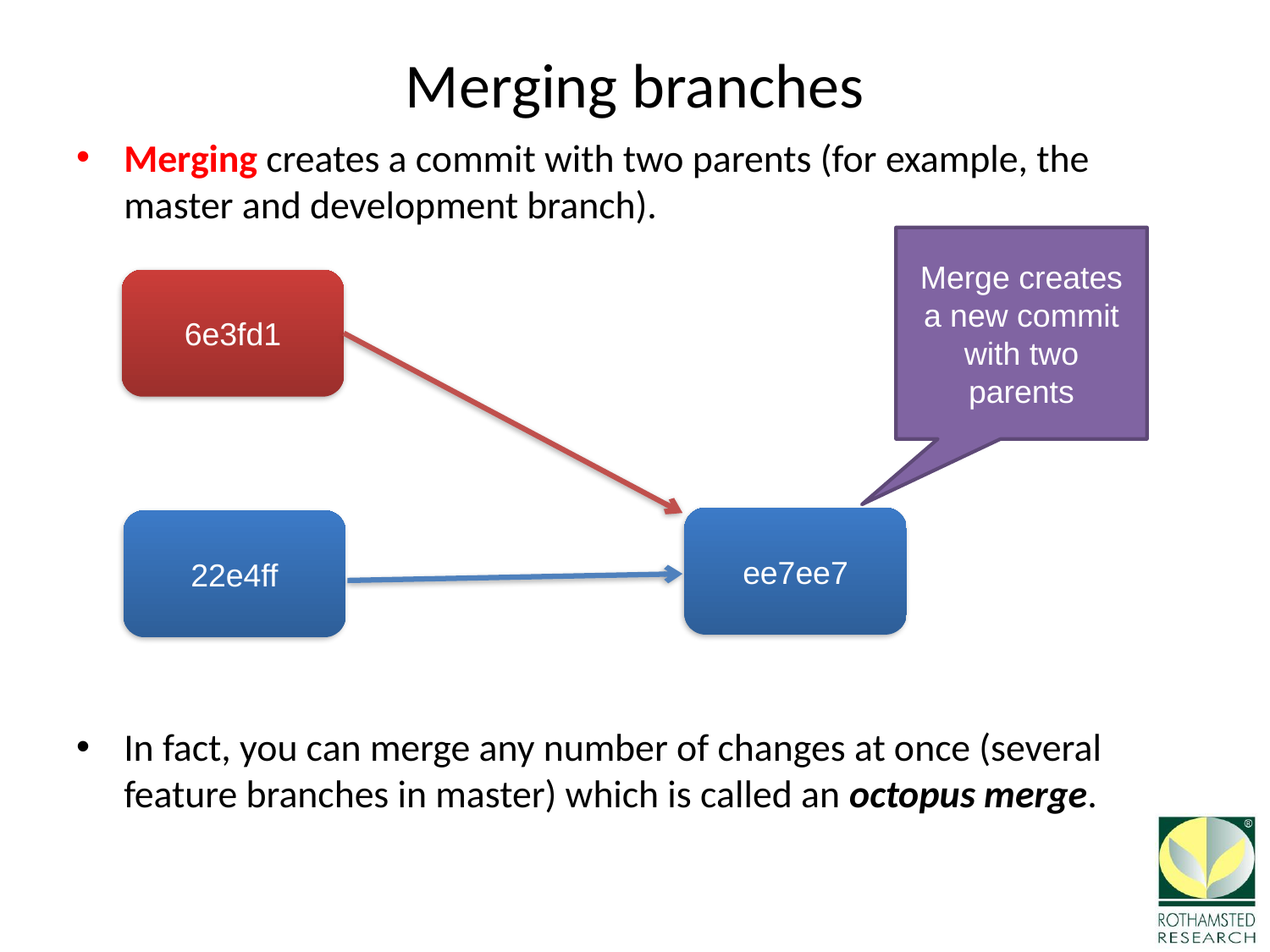

# Merging branches
Merging creates a commit with two parents (for example, the master and development branch).

In fact, you can merge any number of changes at once (several feature branches in master) which is called an octopus merge.
Merge creates a new commit with two parents
6e3fd1
ee7ee7
22e4ff